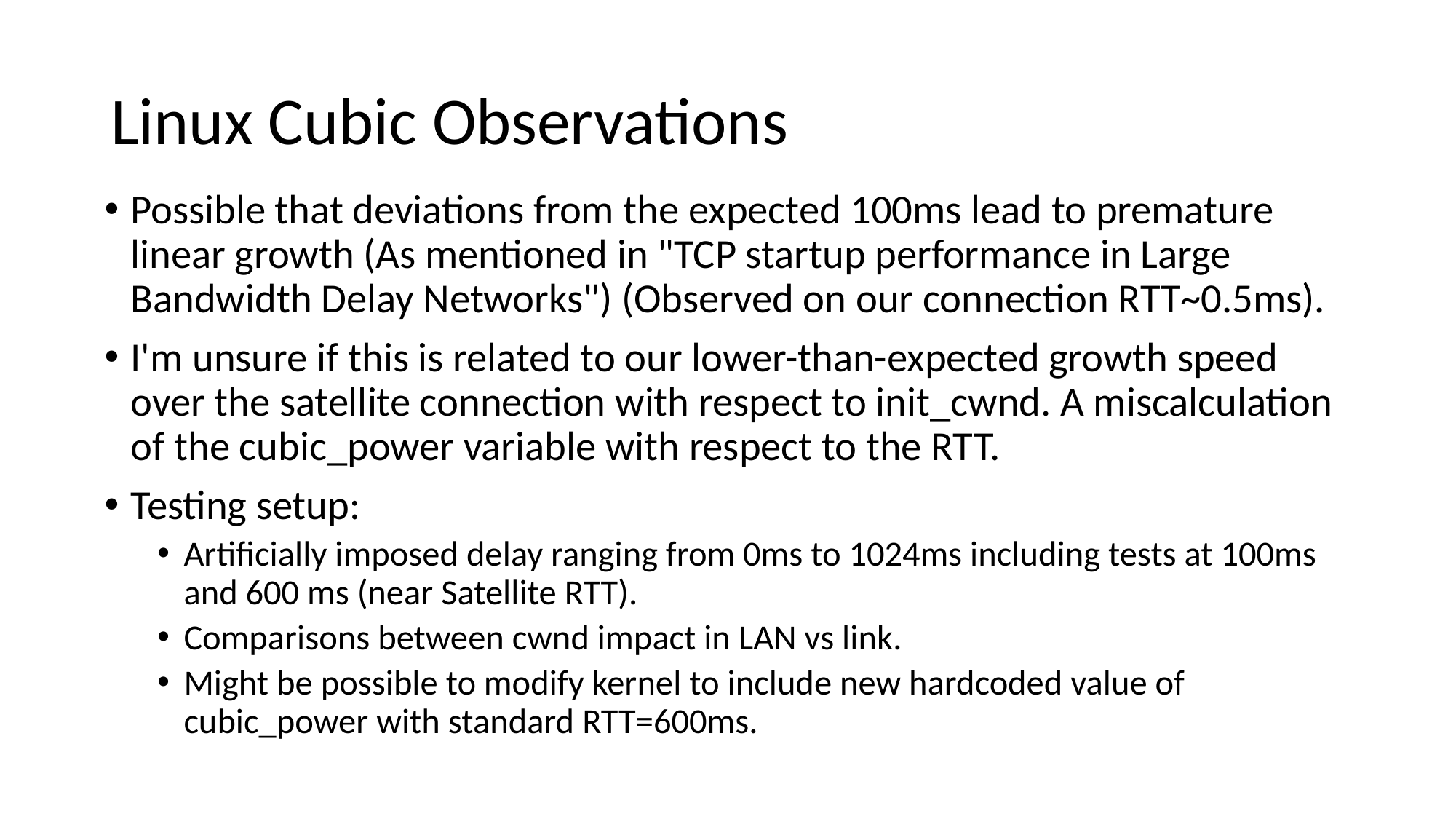

# Linux Cubic Observations
Possible that deviations from the expected 100ms lead to premature linear growth (As mentioned in "TCP startup performance in Large Bandwidth Delay Networks") (Observed on our connection RTT~0.5ms).
I'm unsure if this is related to our lower-than-expected growth speed over the satellite connection with respect to init_cwnd. A miscalculation of the cubic_power variable with respect to the RTT.
Testing setup:
Artificially imposed delay ranging from 0ms to 1024ms including tests at 100ms and 600 ms (near Satellite RTT).
Comparisons between cwnd impact in LAN vs link.
Might be possible to modify kernel to include new hardcoded value of cubic_power with standard RTT=600ms.